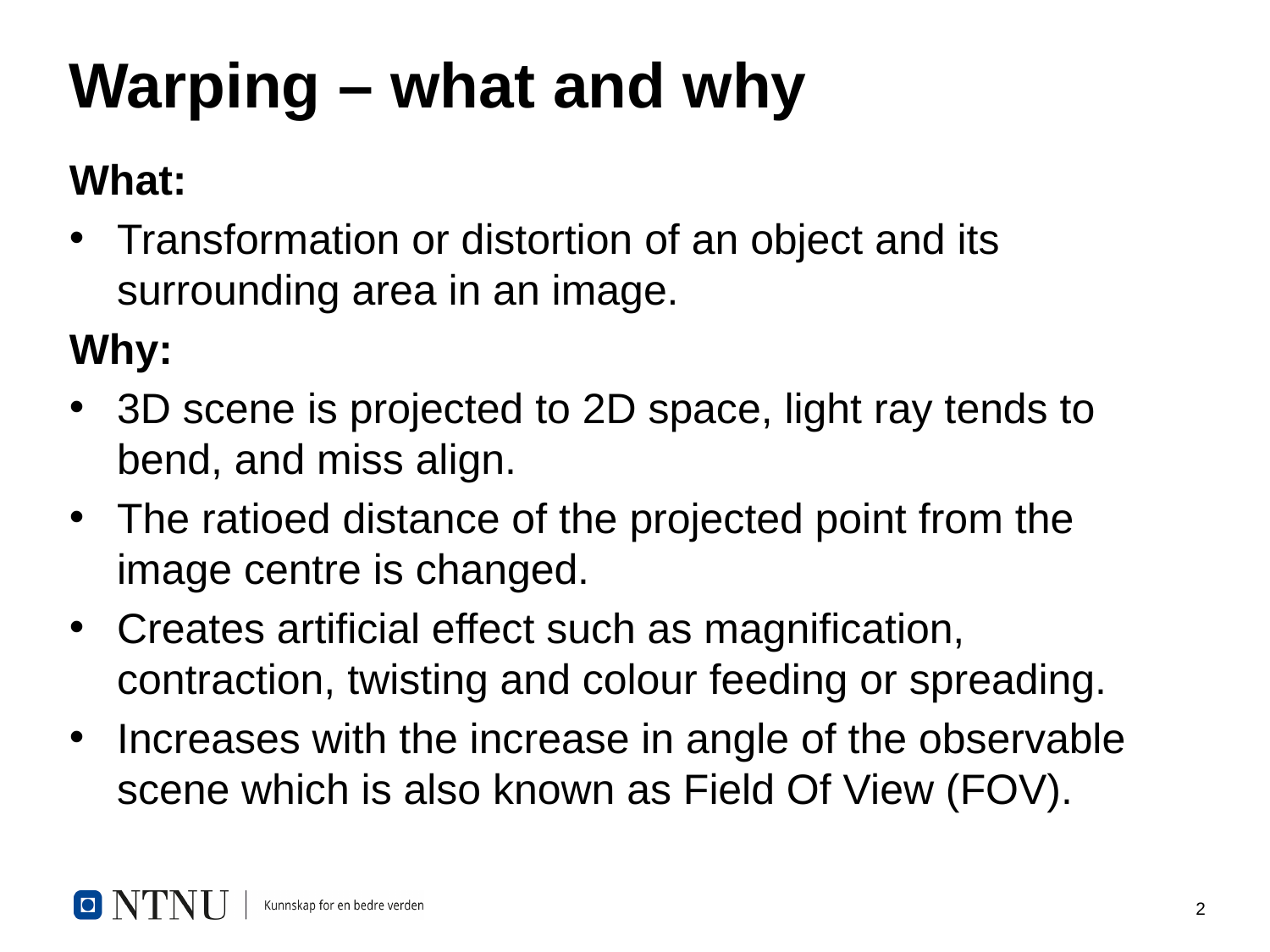

# Warping – what and why
What:
Transformation or distortion of an object and its surrounding area in an image.
Why:
3D scene is projected to 2D space, light ray tends to bend, and miss align.
The ratioed distance of the projected point from the image centre is changed.
Creates artificial effect such as magnification, contraction, twisting and colour feeding or spreading.
Increases with the increase in angle of the observable scene which is also known as Field Of View (FOV).